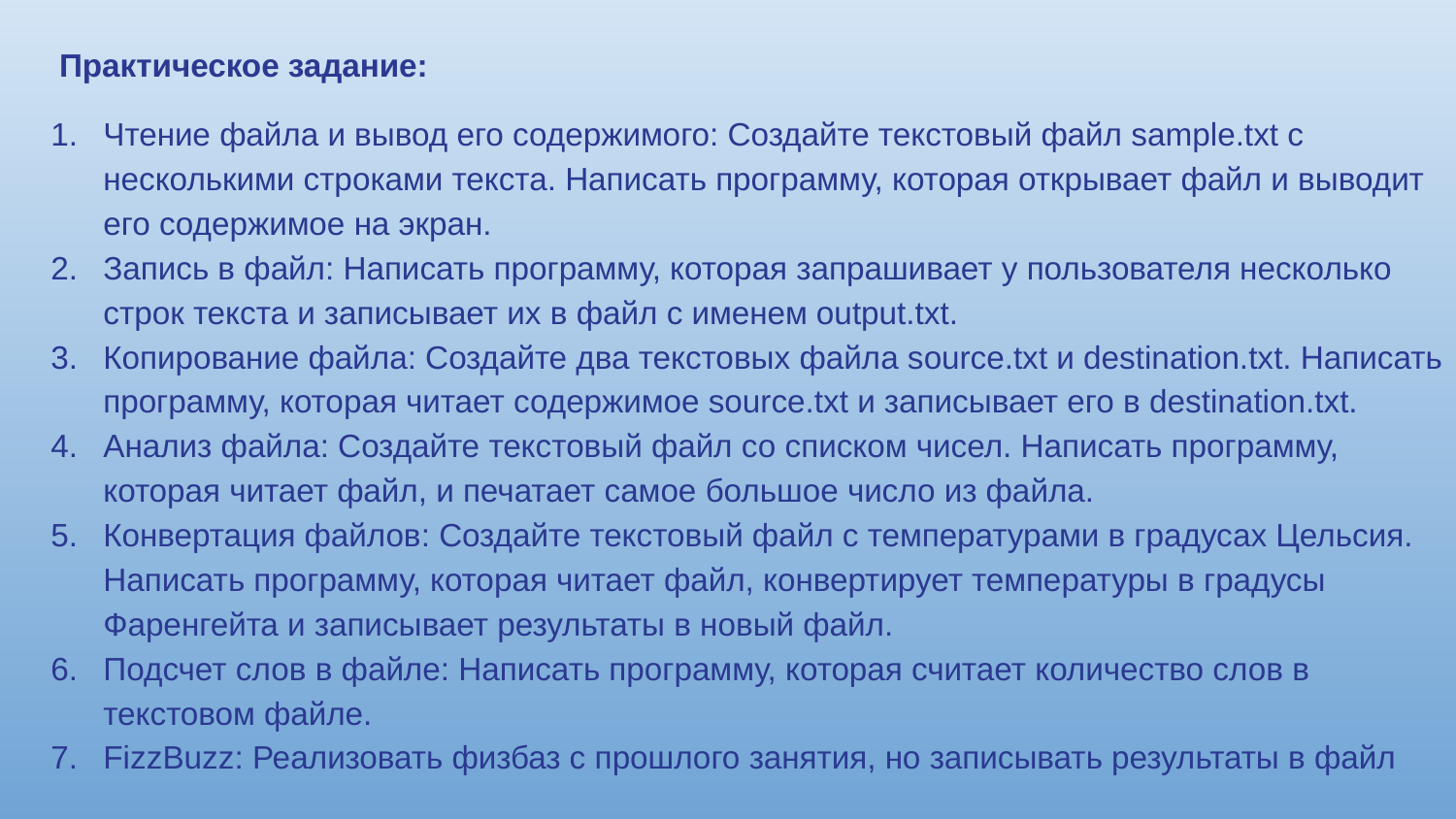

Практическое задание:
Чтение файла и вывод его содержимого: Cоздайте текстовый файл sample.txt с несколькими строками текста. Написать программу, которая открывает файл и выводит его содержимое на экран.
Запись в файл: Написать программу, которая запрашивает у пользователя несколько строк текста и записывает их в файл с именем output.txt.
Копирование файла: Создайте два текстовых файла source.txt и destination.txt. Написать программу, которая читает содержимое source.txt и записывает его в destination.txt.
Анализ файла: Создайте текстовый файл со списком чисел. Написать программу, которая читает файл, и печатает самое большое число из файла.
Конвертация файлов: Создайте текстовый файл с температурами в градусах Цельсия. Написать программу, которая читает файл, конвертирует температуры в градусы Фаренгейта и записывает результаты в новый файл.
Подсчет слов в файле: Написать программу, которая считает количество слов в текстовом файле.
FizzBuzz: Реализовать физбаз с прошлого занятия, но записывать результаты в файл